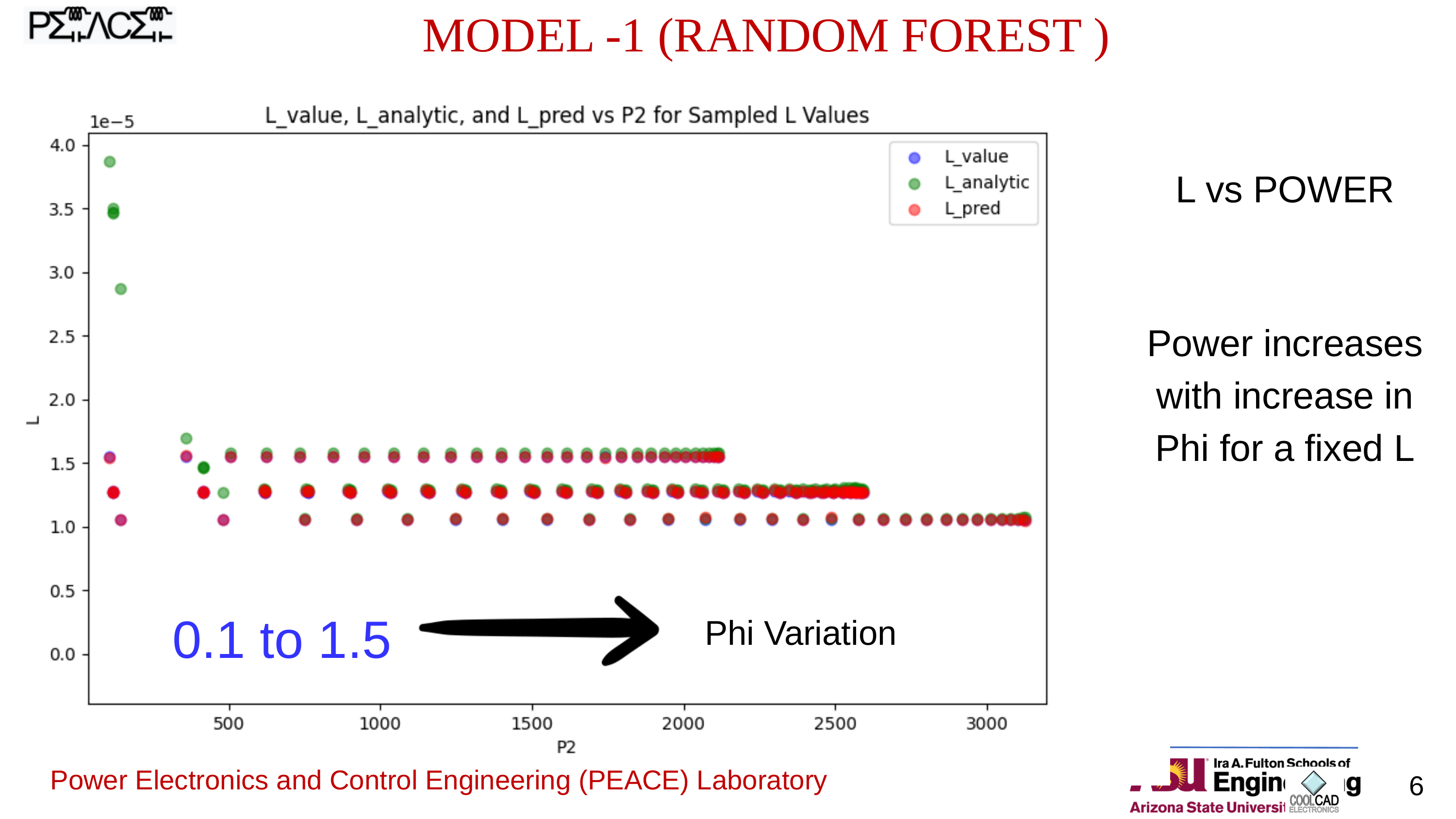

MODEL -1 (RANDOM FOREST )

L vs POWER
Power increases with increase in Phi for a fixed L

0.1 to 1.5
Phi Variation

Power Electronics and Control Engineering (PEACE) Laboratory

6